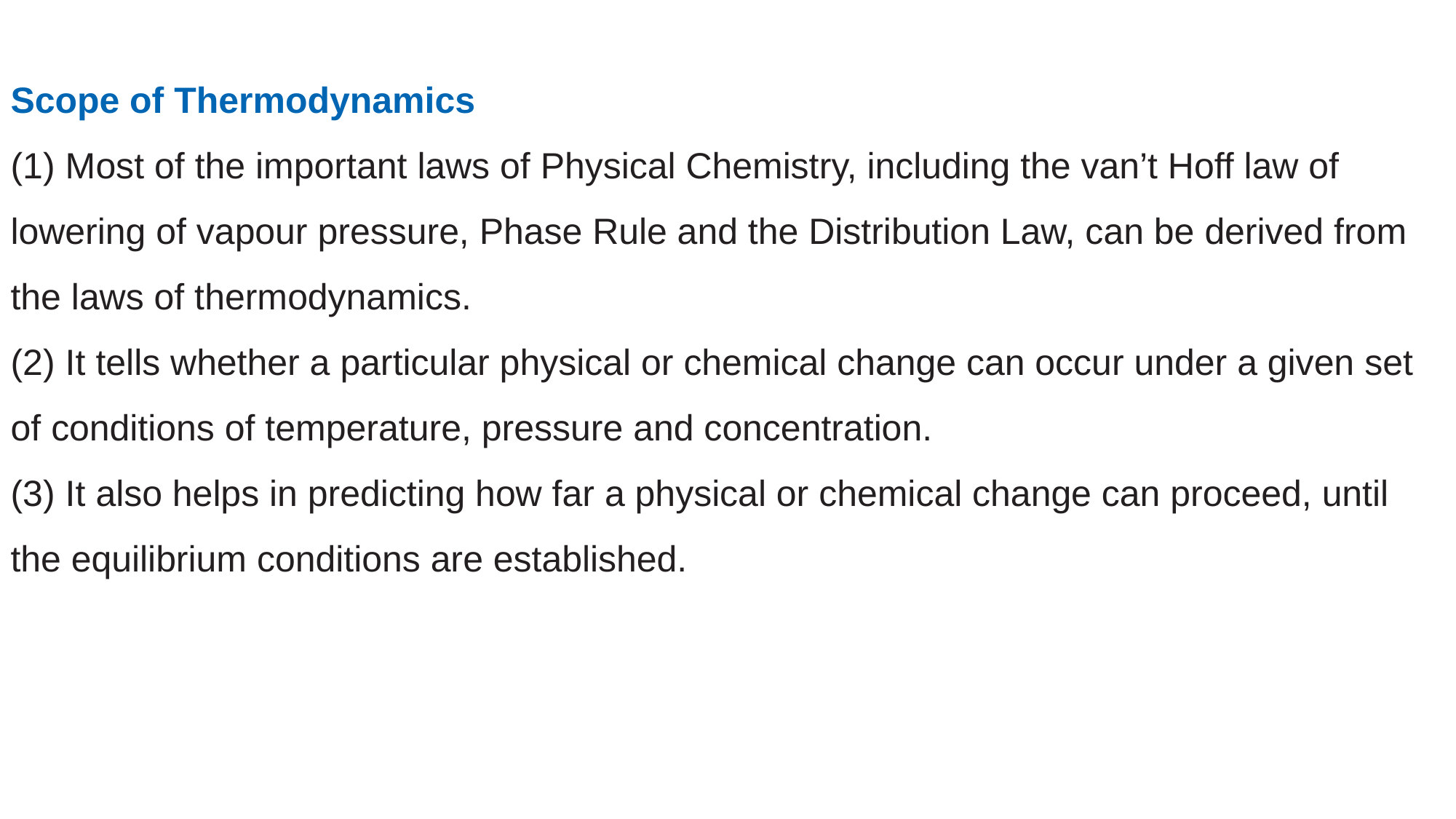

Scope of Thermodynamics
(1) Most of the important laws of Physical Chemistry, including the van’t Hoff law of lowering of vapour pressure, Phase Rule and the Distribution Law, can be derived from the laws of thermodynamics.
(2) It tells whether a particular physical or chemical change can occur under a given set of conditions of temperature, pressure and concentration.
(3) It also helps in predicting how far a physical or chemical change can proceed, until the equilibrium conditions are established.